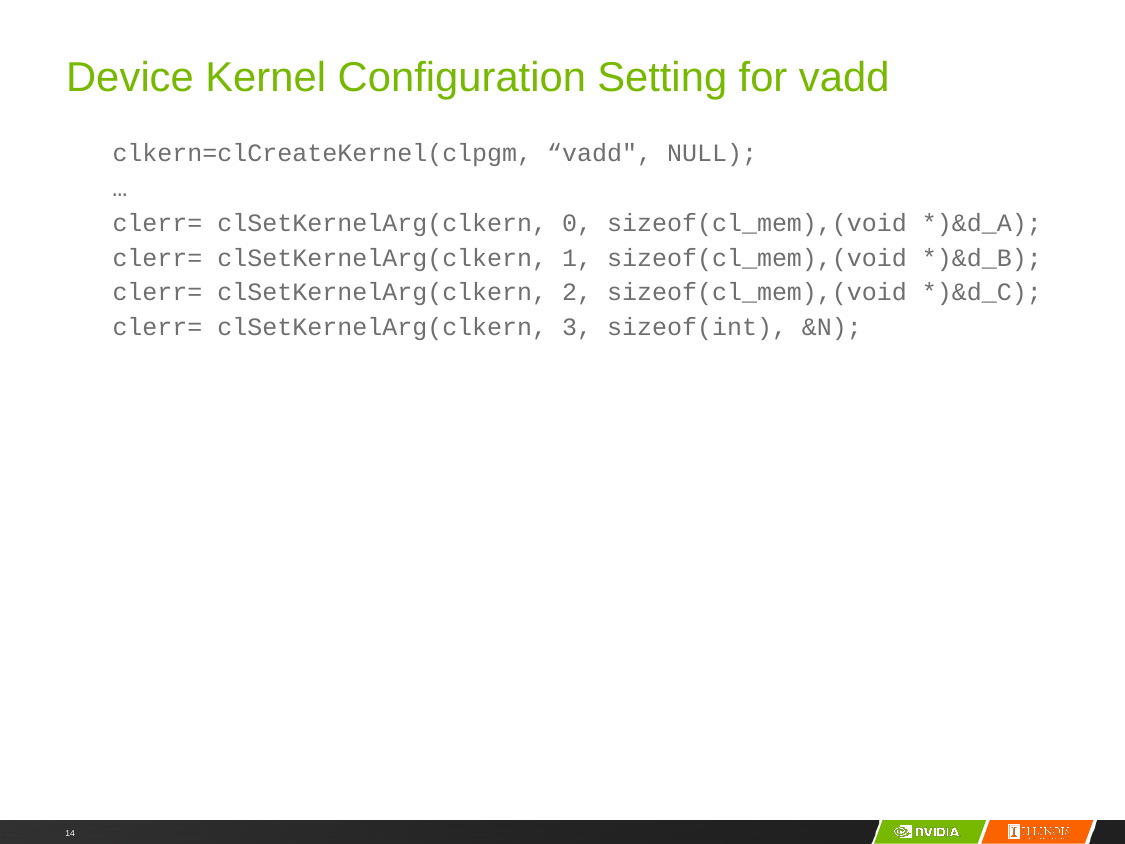

# Device Kernel Configuration Setting for vadd
   clkern=clCreateKernel(clpgm, “vadd", NULL);
   …
   clerr= clSetKernelArg(clkern, 0, sizeof(cl_mem),(void *)&d_A);
   clerr= clSetKernelArg(clkern, 1, sizeof(cl_mem),(void *)&d_B);
   clerr= clSetKernelArg(clkern, 2, sizeof(cl_mem),(void *)&d_C);
   clerr= clSetKernelArg(clkern, 3, sizeof(int), &N);